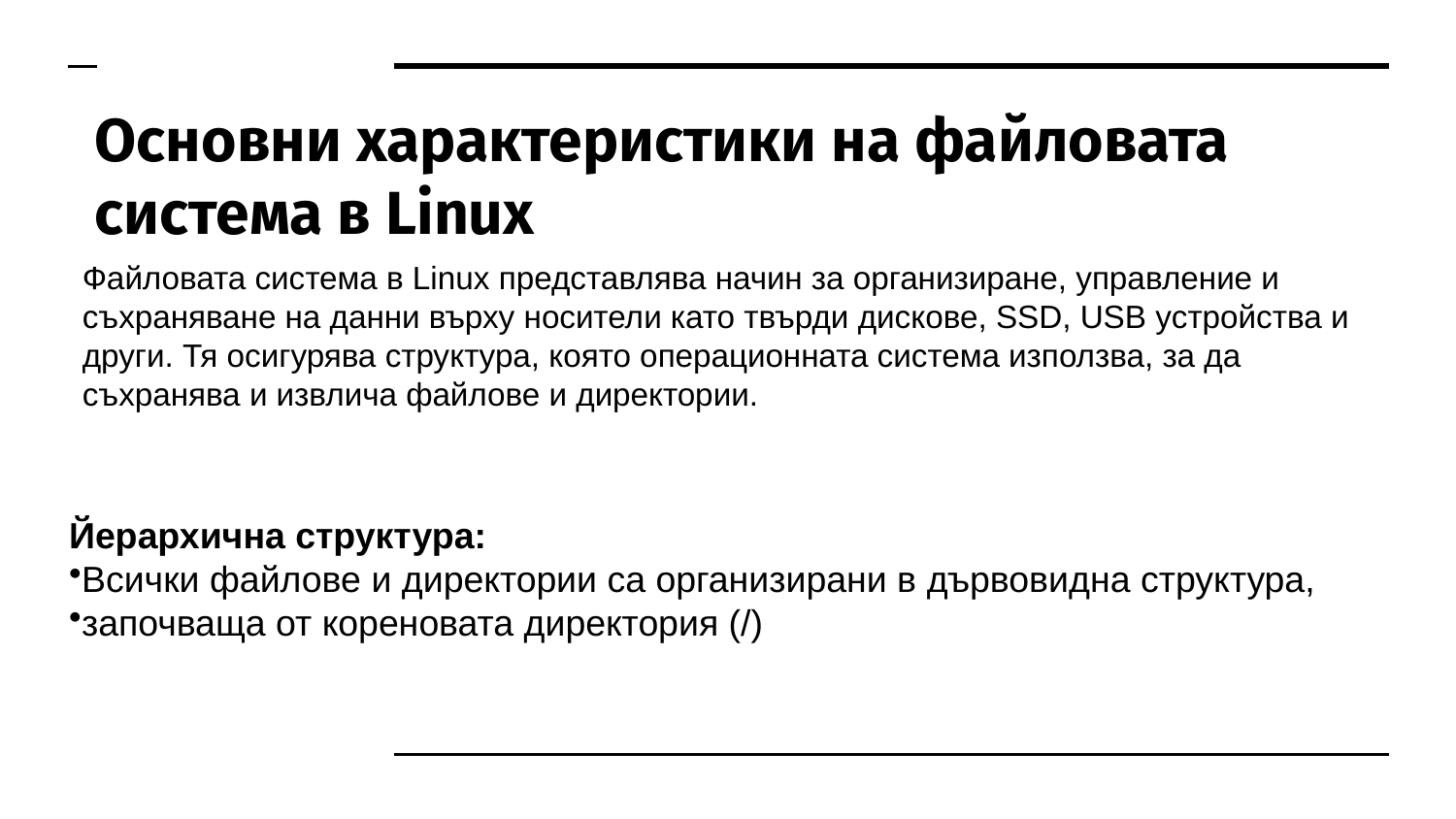

# Основни характеристики на файловата система в Linux
Файловата система в Linux представлява начин за организиране, управление и съхраняване на данни върху носители като твърди дискове, SSD, USB устройства и други. Тя осигурява структура, която операционната система използва, за да съхранява и извлича файлове и директории.

Йерархична структура:
Всички файлове и директории са организирани в дървовидна структура,
започваща от кореновата директория (/)